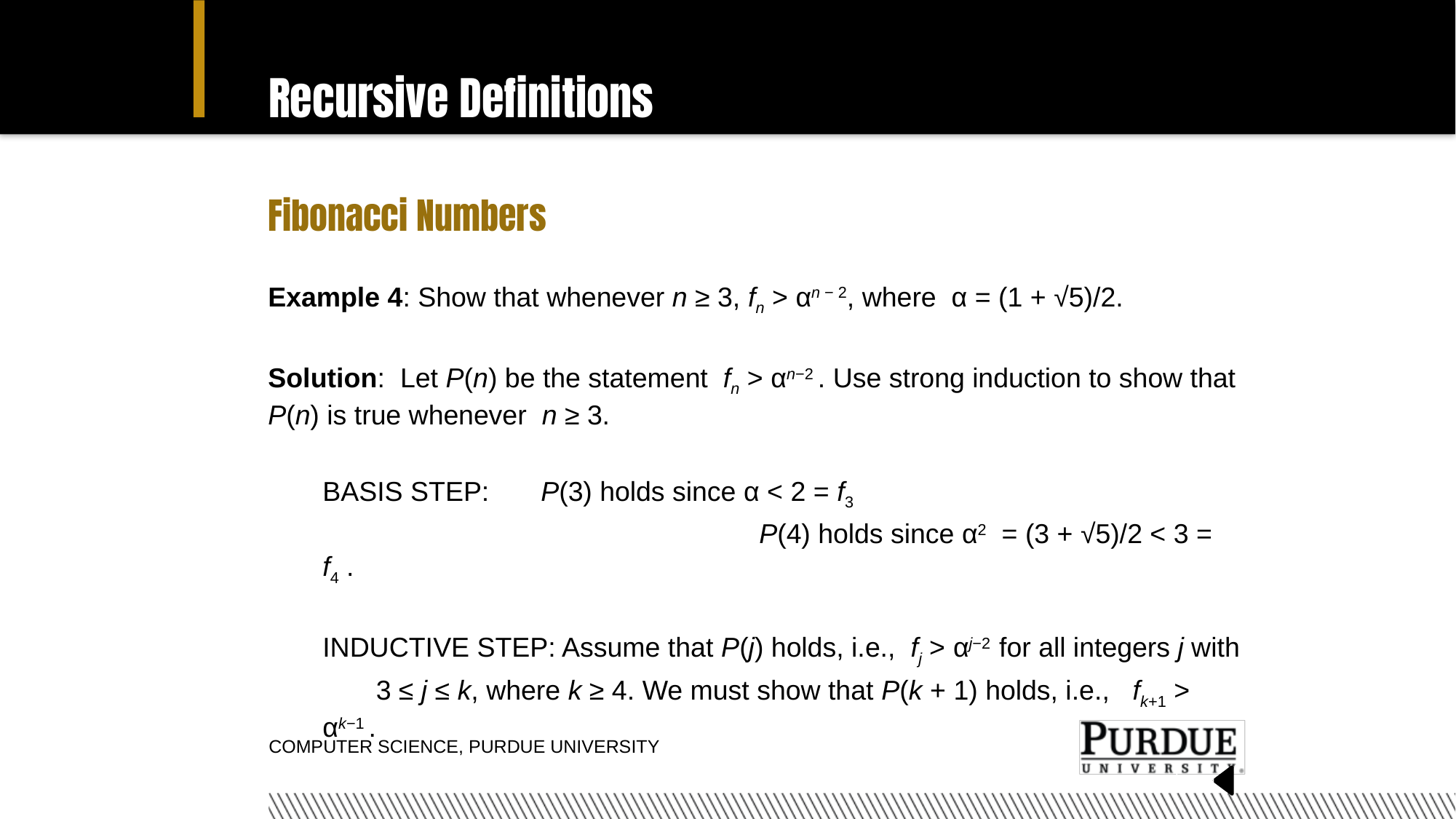

# Recursive Definitions
Fibonacci Numbers
Example 4: Show that whenever n ≥ 3, fn > αn − 2, where  α = (1 + √5)/2.

Solution:  Let P(n) be the statement  fn > αn−2 . Use strong induction to show that P(n) is true whenever  n ≥ 3.

BASIS STEP: 	P(3) holds since α < 2 = f3
				P(4) holds since α2  = (3 + √5)/2 < 3 = f4 .

INDUCTIVE STEP: Assume that P(j) holds, i.e.,  fj > αj−2  for all integers j with
       3 ≤ j ≤ k, where k ≥ 4. We must show that P(k + 1) holds, i.e.,   fk+1 > αk−1 .

Computer Science, Purdue University
−2 .